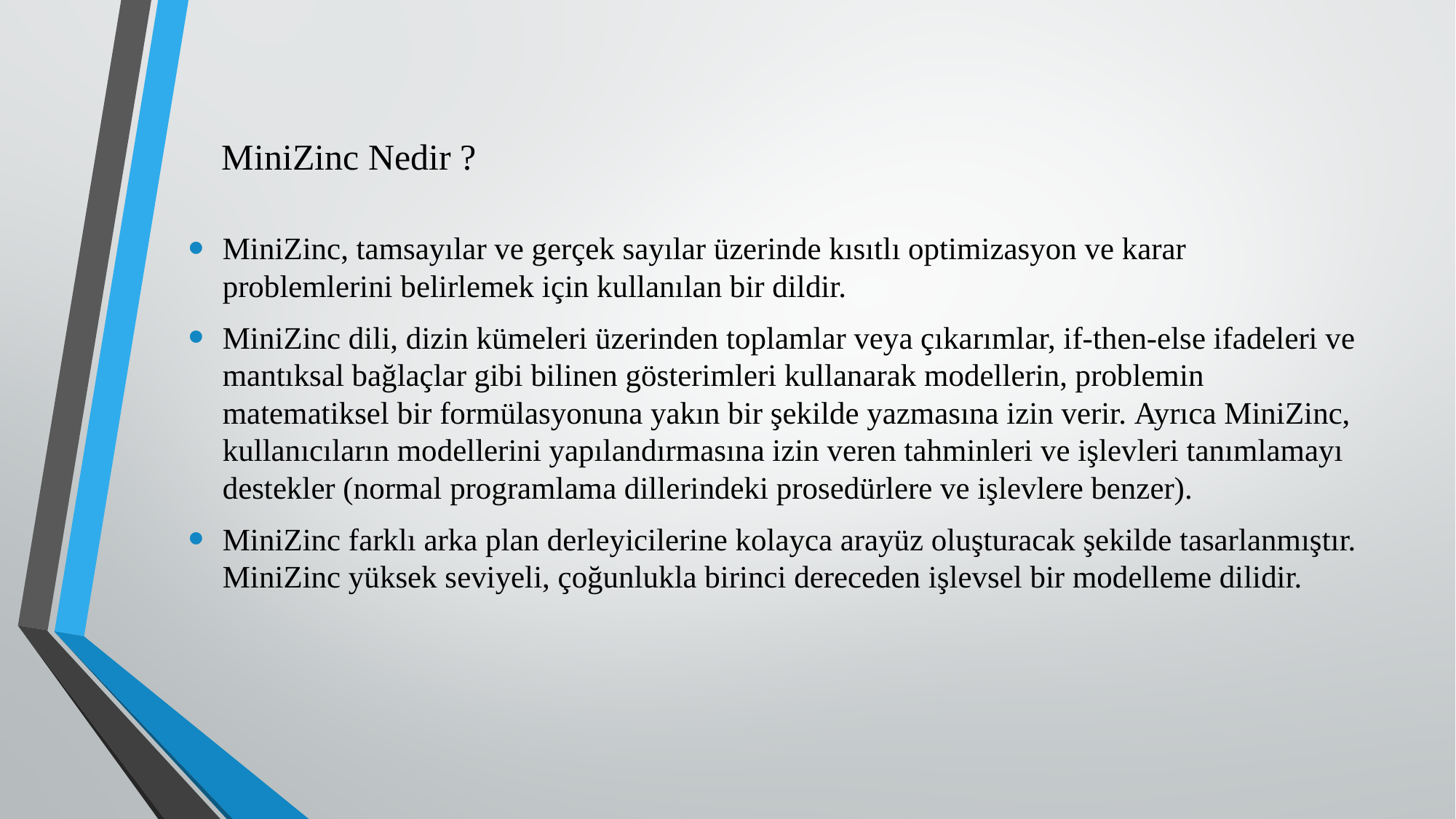

MiniZinc Nedir ?
MiniZinc, tamsayılar ve gerçek sayılar üzerinde kısıtlı optimizasyon ve karar problemlerini belirlemek için kullanılan bir dildir.
MiniZinc dili, dizin kümeleri üzerinden toplamlar veya çıkarımlar, if-then-else ifadeleri ve mantıksal bağlaçlar gibi bilinen gösterimleri kullanarak modellerin, problemin matematiksel bir formülasyonuna yakın bir şekilde yazmasına izin verir. Ayrıca MiniZinc, kullanıcıların modellerini yapılandırmasına izin veren tahminleri ve işlevleri tanımlamayı destekler (normal programlama dillerindeki prosedürlere ve işlevlere benzer).
MiniZinc farklı arka plan derleyicilerine kolayca arayüz oluşturacak şekilde tasarlanmıştır. MiniZinc yüksek seviyeli, çoğunlukla birinci dereceden işlevsel bir modelleme dilidir.